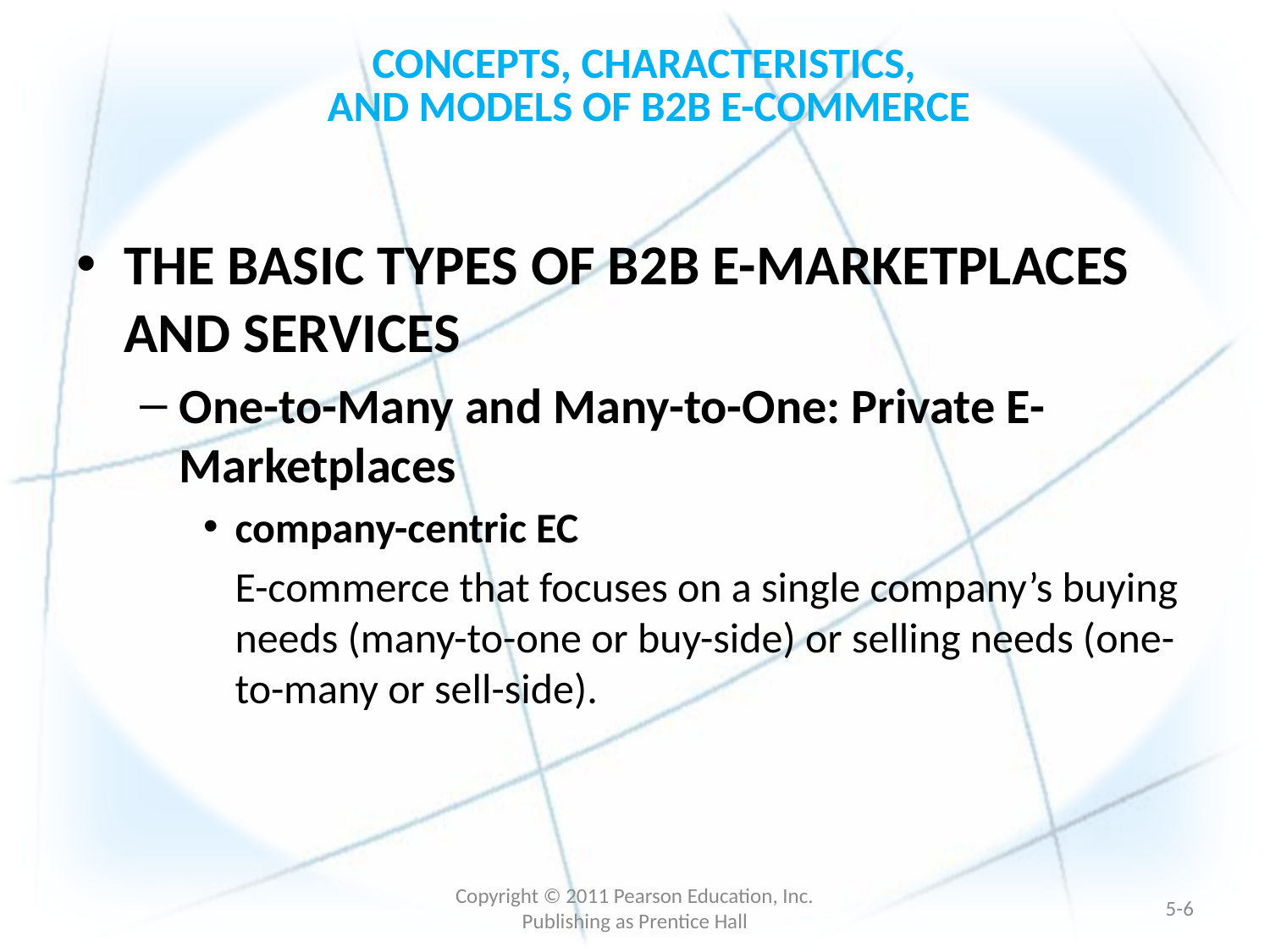

# CONCEPTS, CHARACTERISTICS, AND MODELS OF B2B E-COMMERCE
THE BASIC TYPES OF B2B E-MARKETPLACES AND SERVICES
One-to-Many and Many-to-One: Private E-Marketplaces
company-centric EC
	E-commerce that focuses on a single company’s buying needs (many-to-one or buy-side) or selling needs (one-to-many or sell-side).

Copyright © 2011 Pearson Education, Inc. Publishing as Prentice Hall
5-6